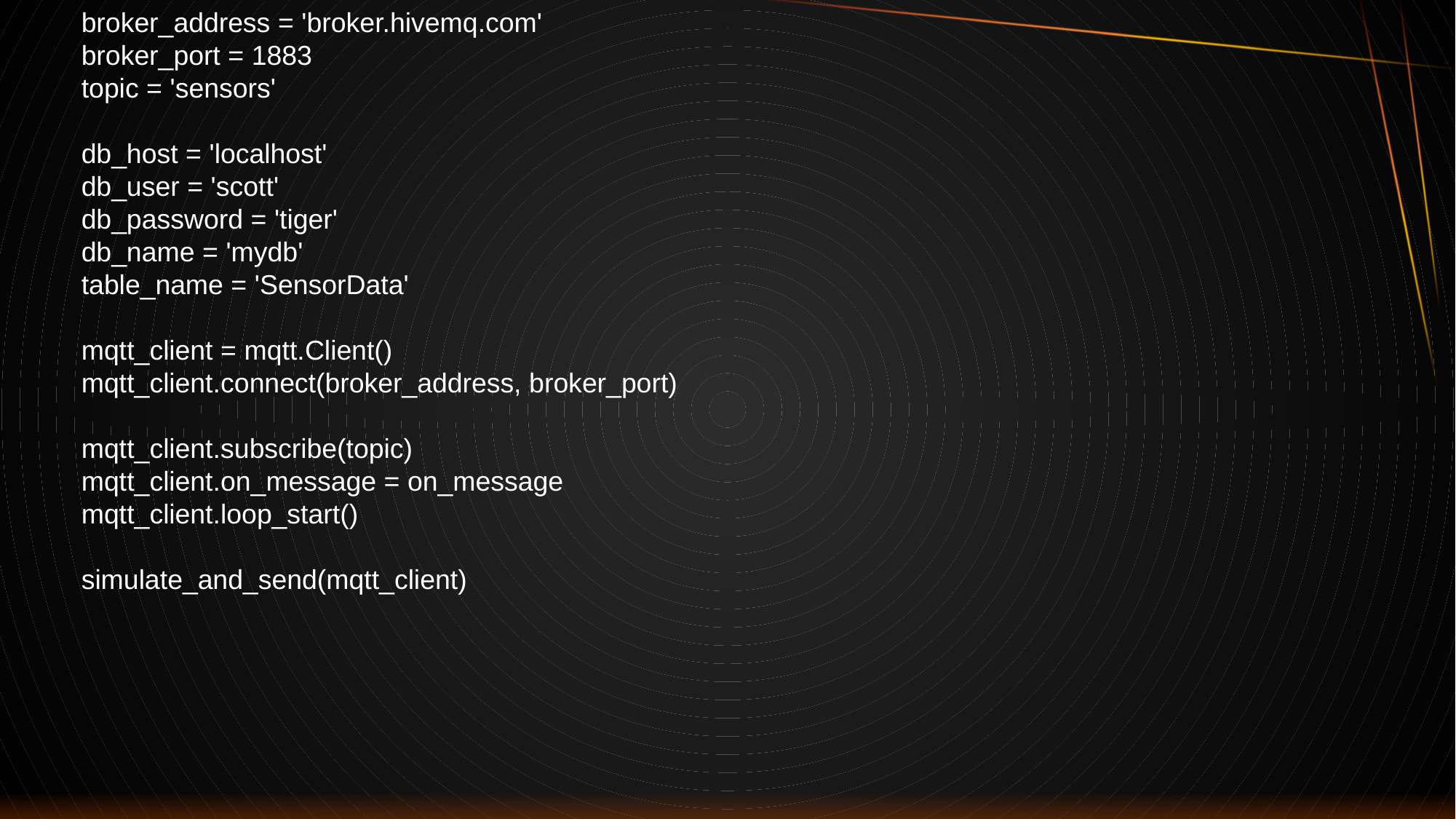

broker_address = 'broker.hivemq.com'
broker_port = 1883
topic = 'sensors'

db_host = 'localhost'
db_user = 'scott'
db_password = 'tiger'
db_name = 'mydb'
table_name = 'SensorData'

mqtt_client = mqtt.Client()
mqtt_client.connect(broker_address, broker_port)

mqtt_client.subscribe(topic)
mqtt_client.on_message = on_message
mqtt_client.loop_start()

simulate_and_send(mqtt_client)